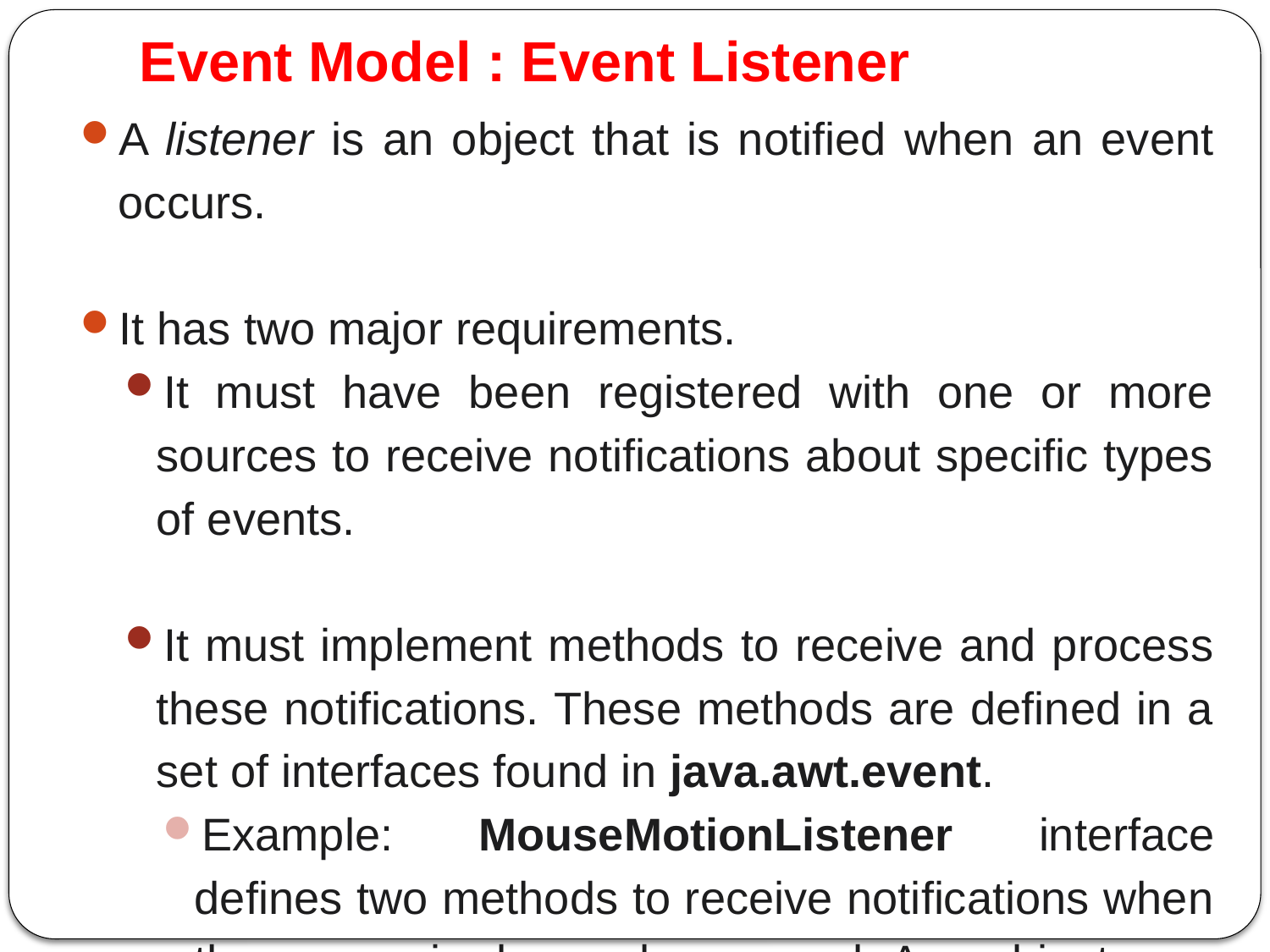

# Event Model : Event Listener
A listener is an object that is notified when an event occurs.

It has two major requirements.
It must have been registered with one or more sources to receive notifications about specific types of events.

It must implement methods to receive and process these notifications. These methods are defined in a set of interfaces found in java.awt.event.
Example: MouseMotionListener interface defines two methods to receive notifications when the mouse is dragged or moved. Any object may receive and process one or both of these events if it provides an implementation of this interface.